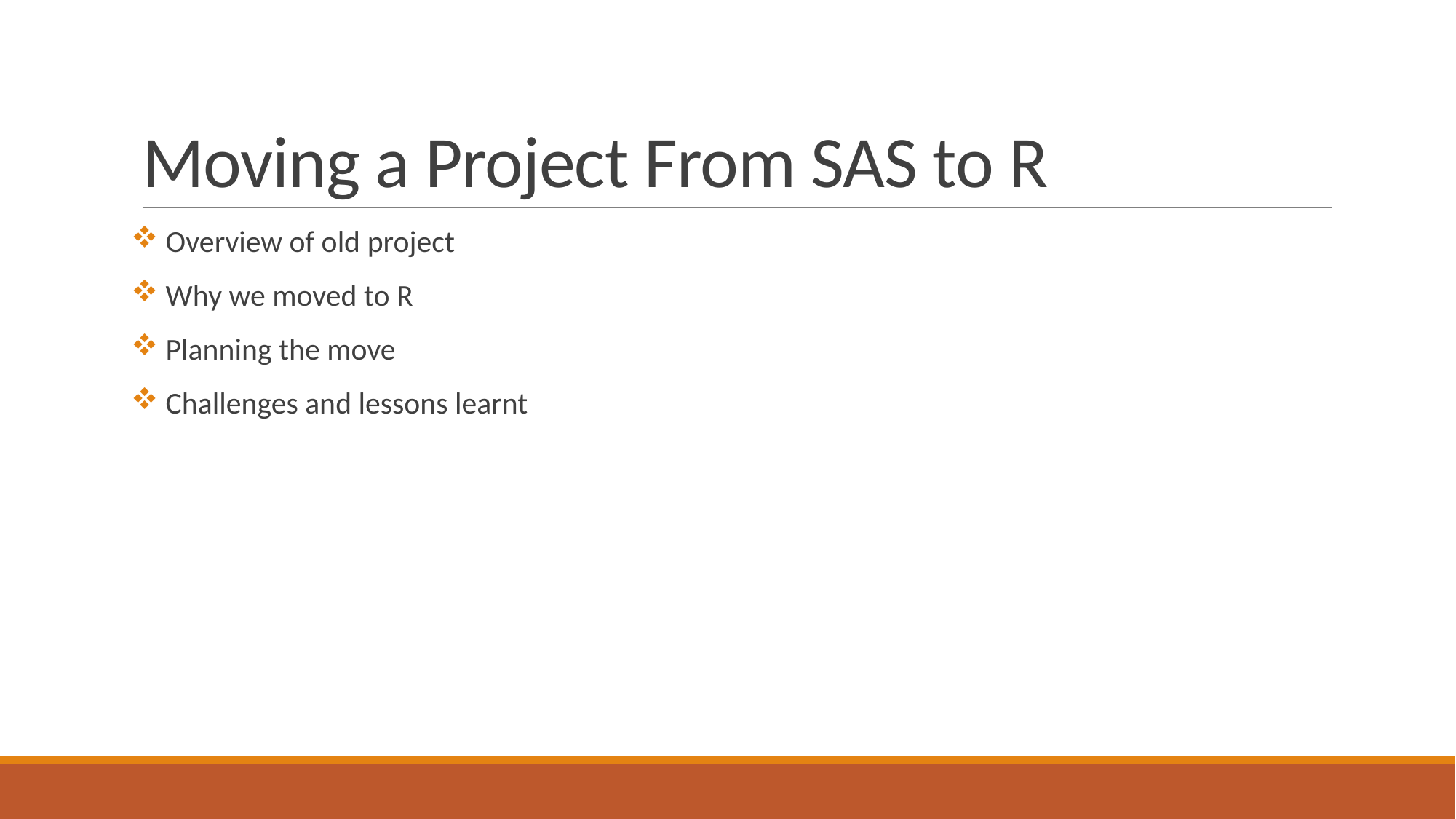

# Moving a Project From SAS to R
 Overview of old project
 Why we moved to R
 Planning the move
 Challenges and lessons learnt